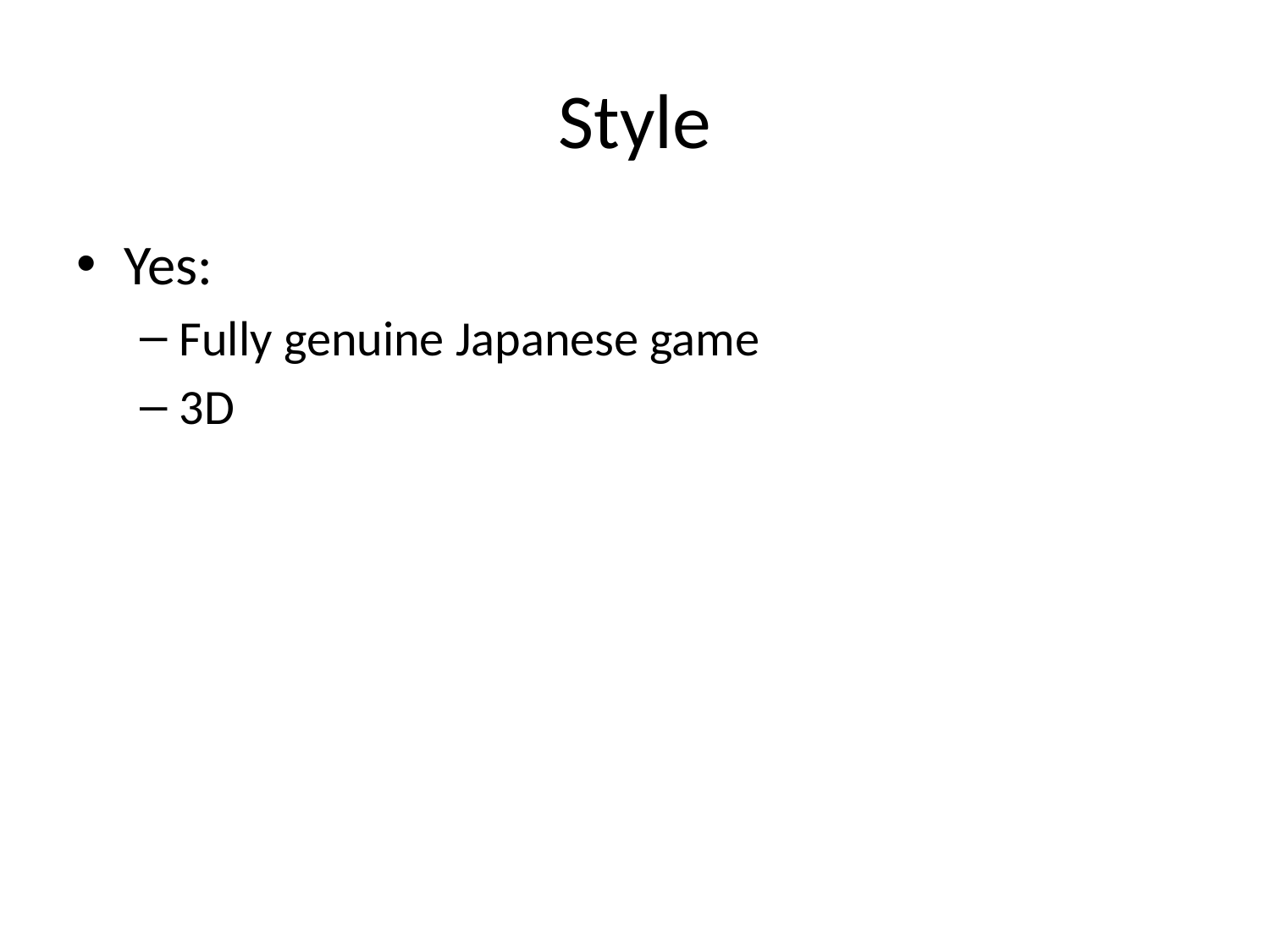

# Style
Yes:
Fully genuine Japanese game
3D